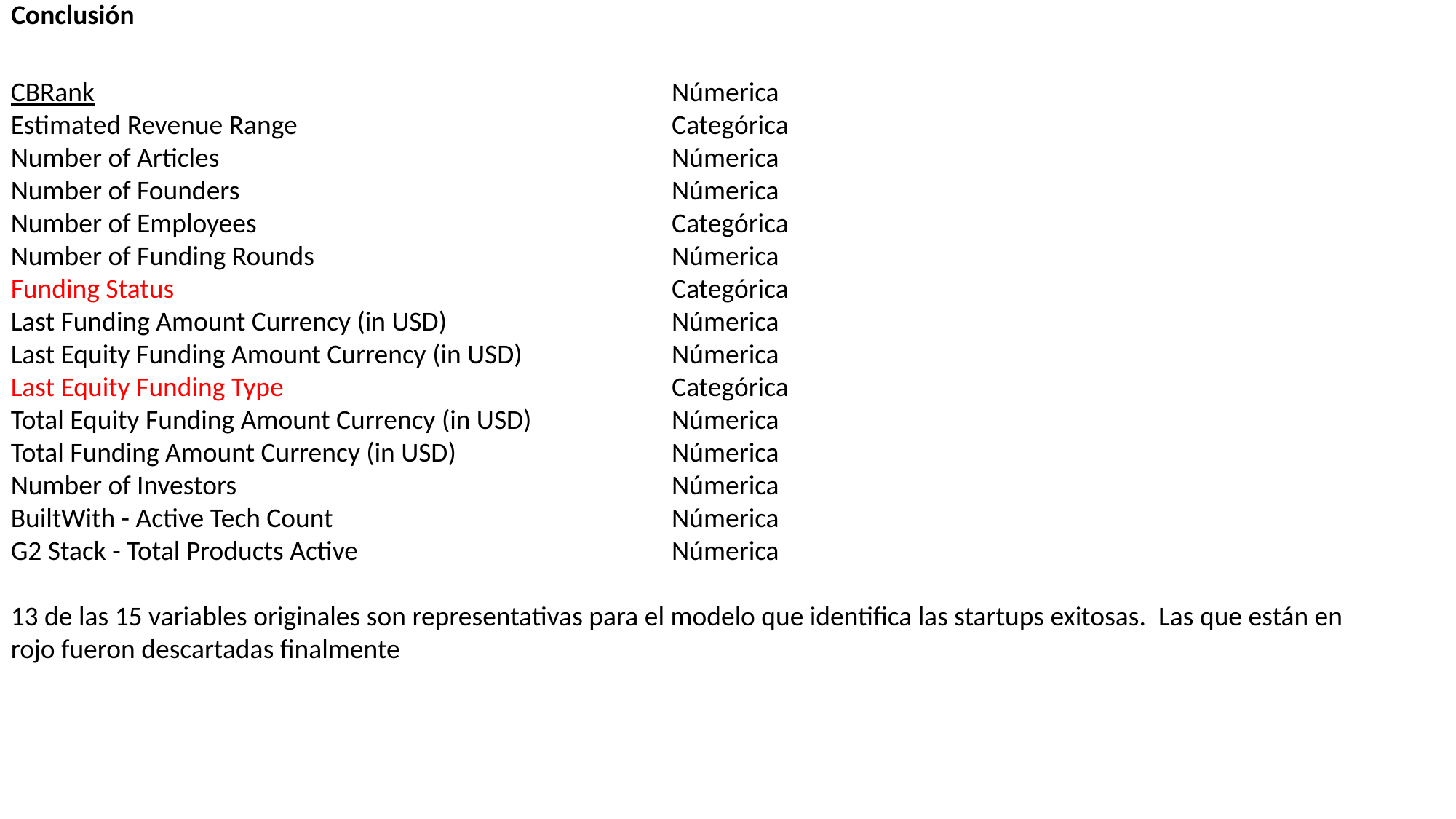

Conclusión
CBRank						 Númerica
Estimated Revenue Range				 Categórica
Number of Articles					 Númerica
Number of Founders				 Númerica
Number of Employees				 Categórica
Number of Funding Rounds				 Númerica
Funding Status					 Categórica
Last Funding Amount Currency (in USD)		 Númerica
Last Equity Funding Amount Currency (in USD)		 Númerica
Last Equity Funding Type				 Categórica
Total Equity Funding Amount Currency (in USD)		 Númerica
Total Funding Amount Currency (in USD)		 Númerica
Number of Investors				 Númerica
BuiltWith - Active Tech Count				 Númerica
G2 Stack - Total Products Active			 Númerica

13 de las 15 variables originales son representativas para el modelo que identifica las startups exitosas.  Las que están en rojo fueron descartadas finalmente